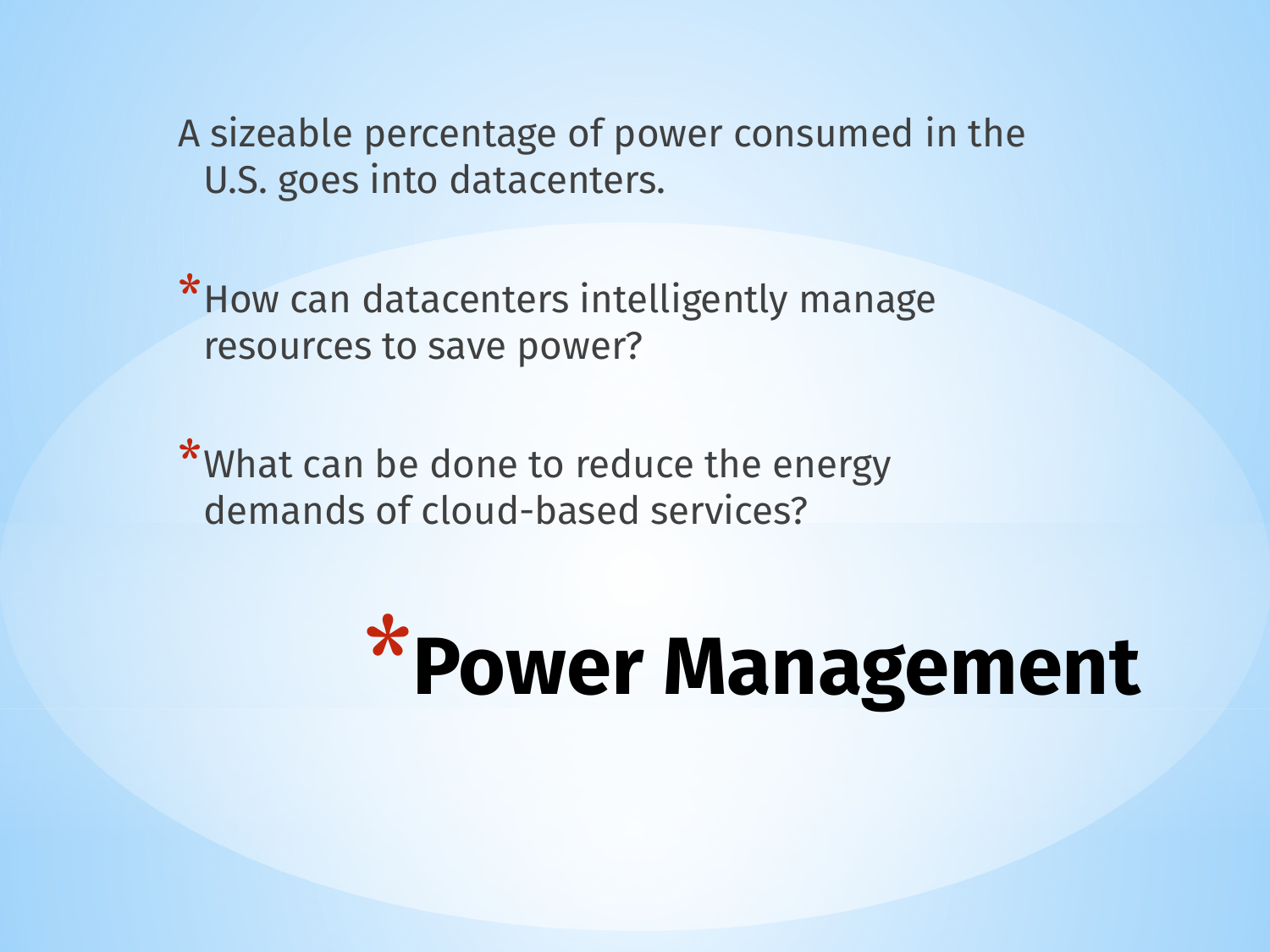

A sizeable percentage of power consumed in the U.S. goes into datacenters.

How can datacenters intelligently manage resources to save power?

What can be done to reduce the energy demands of cloud-based services?

# Power Management